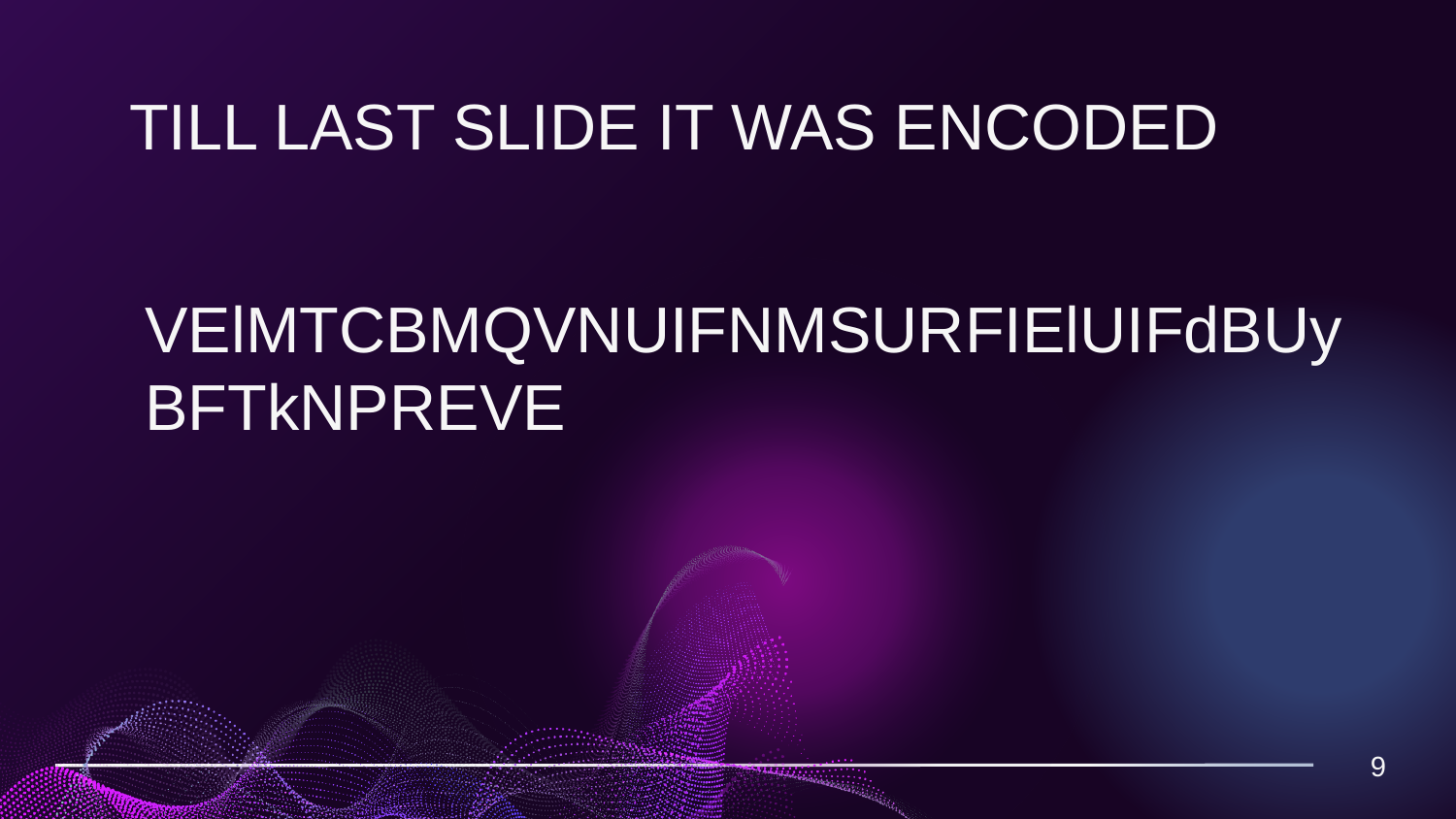

# TILL LAST SLIDE IT WAS ENCODED
VElMTCBMQVNUIFNMSURFIElUIFdBUyBFTkNPREVE
9